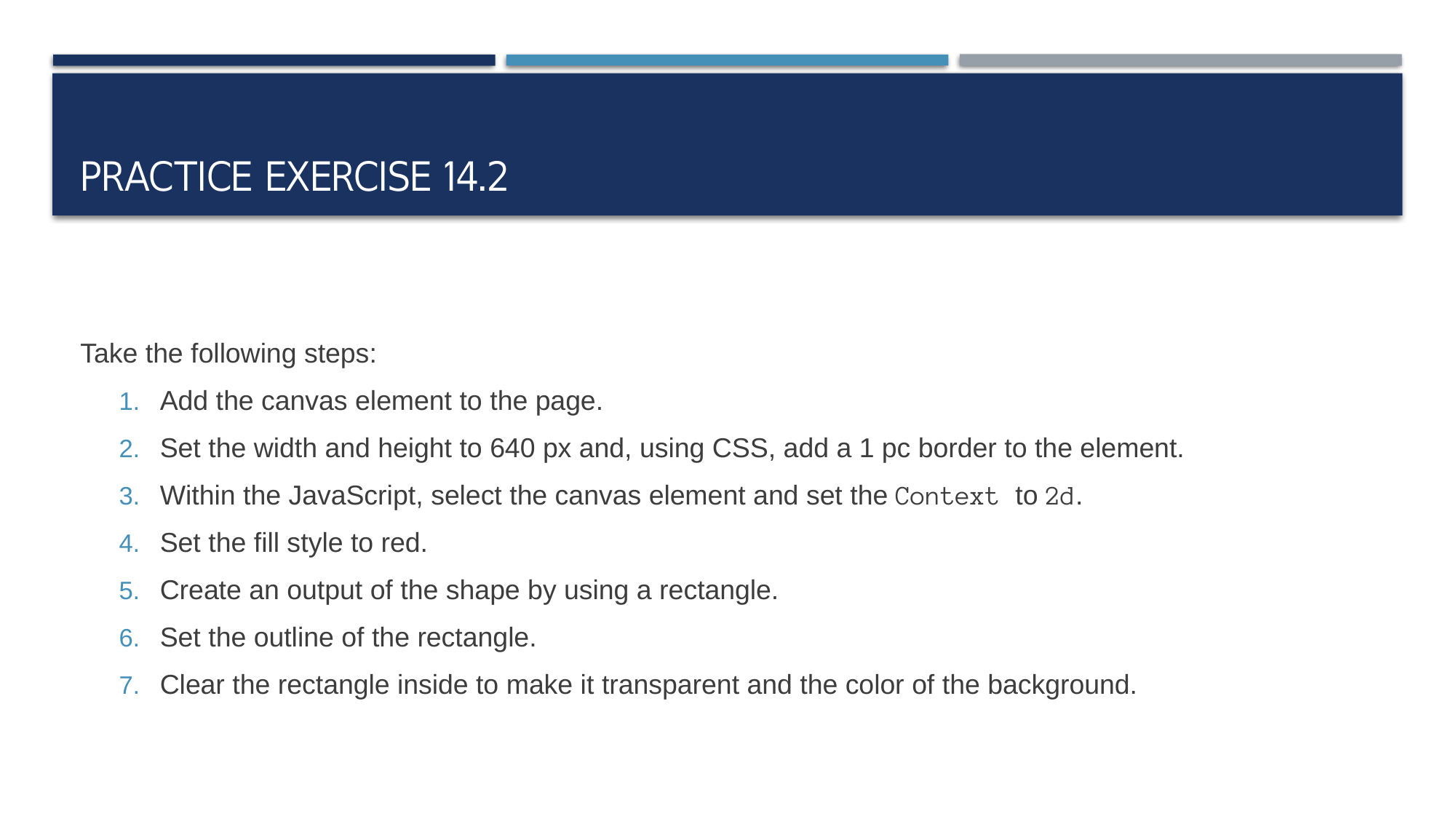

# Practice exercise 14.2
Take the following steps:
Add the canvas element to the page.
Set the width and height to 640 px and, using CSS, add a 1 pc border to the element.
Within the JavaScript, select the canvas element and set the Context to 2d.
Set the fill style to red.
Create an output of the shape by using a rectangle.
Set the outline of the rectangle.
Clear the rectangle inside to make it transparent and the color of the background.